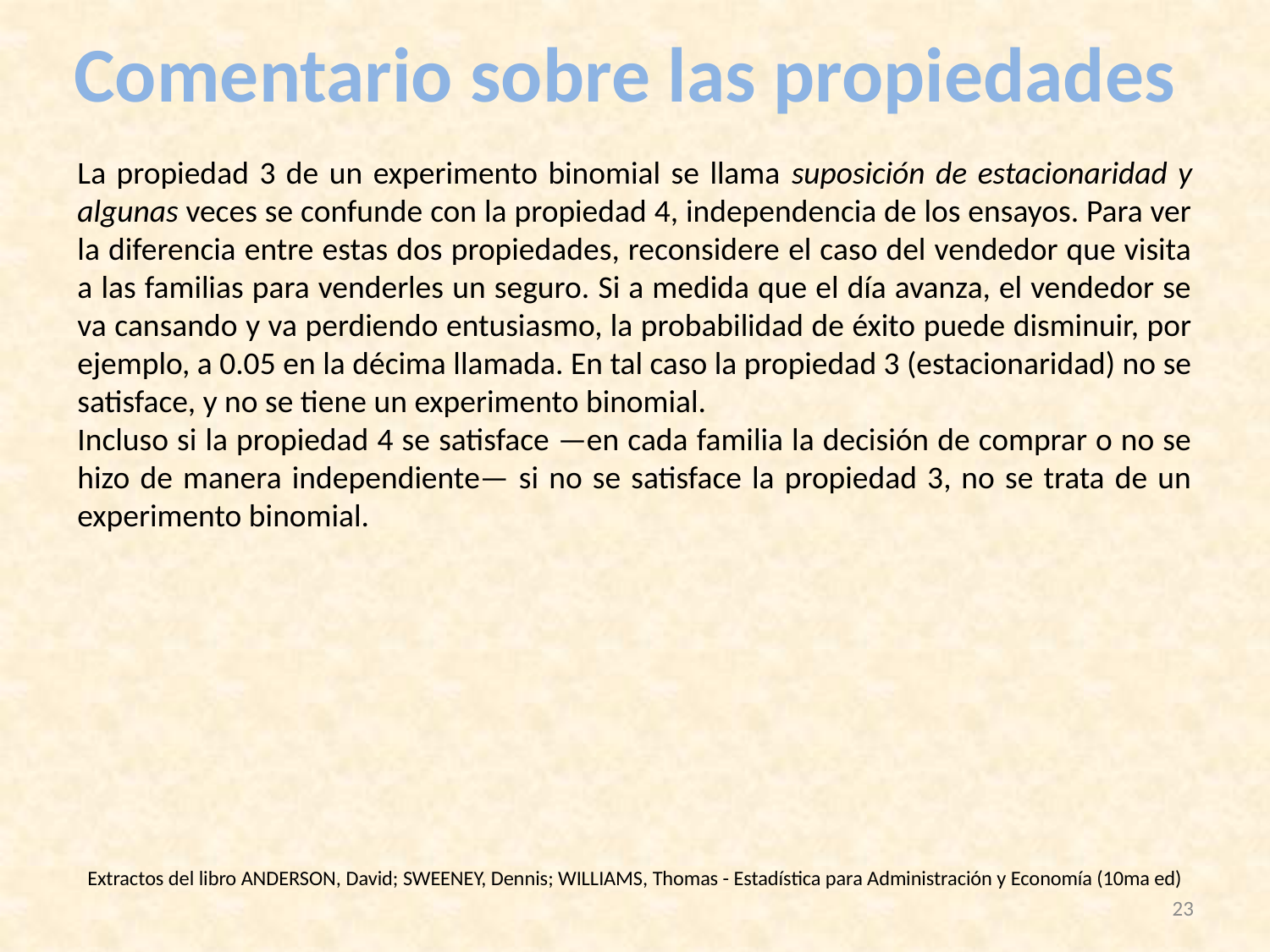

# Comentario sobre las propiedades
La propiedad 3 de un experimento binomial se llama suposición de estacionaridad y algunas veces se confunde con la propiedad 4, independencia de los ensayos. Para ver la diferencia entre estas dos propiedades, reconsidere el caso del vendedor que visita a las familias para venderles un seguro. Si a medida que el día avanza, el vendedor se va cansando y va perdiendo entusiasmo, la probabilidad de éxito puede disminuir, por ejemplo, a 0.05 en la décima llamada. En tal caso la propiedad 3 (estacionaridad) no se satisface, y no se tiene un experimento binomial.
Incluso si la propiedad 4 se satisface —en cada familia la decisión de comprar o no se hizo de manera independiente— si no se satisface la propiedad 3, no se trata de un experimento binomial.
Extractos del libro ANDERSON, David; SWEENEY, Dennis; WILLIAMS, Thomas - Estadística para Administración y Economía (10ma ed)
23